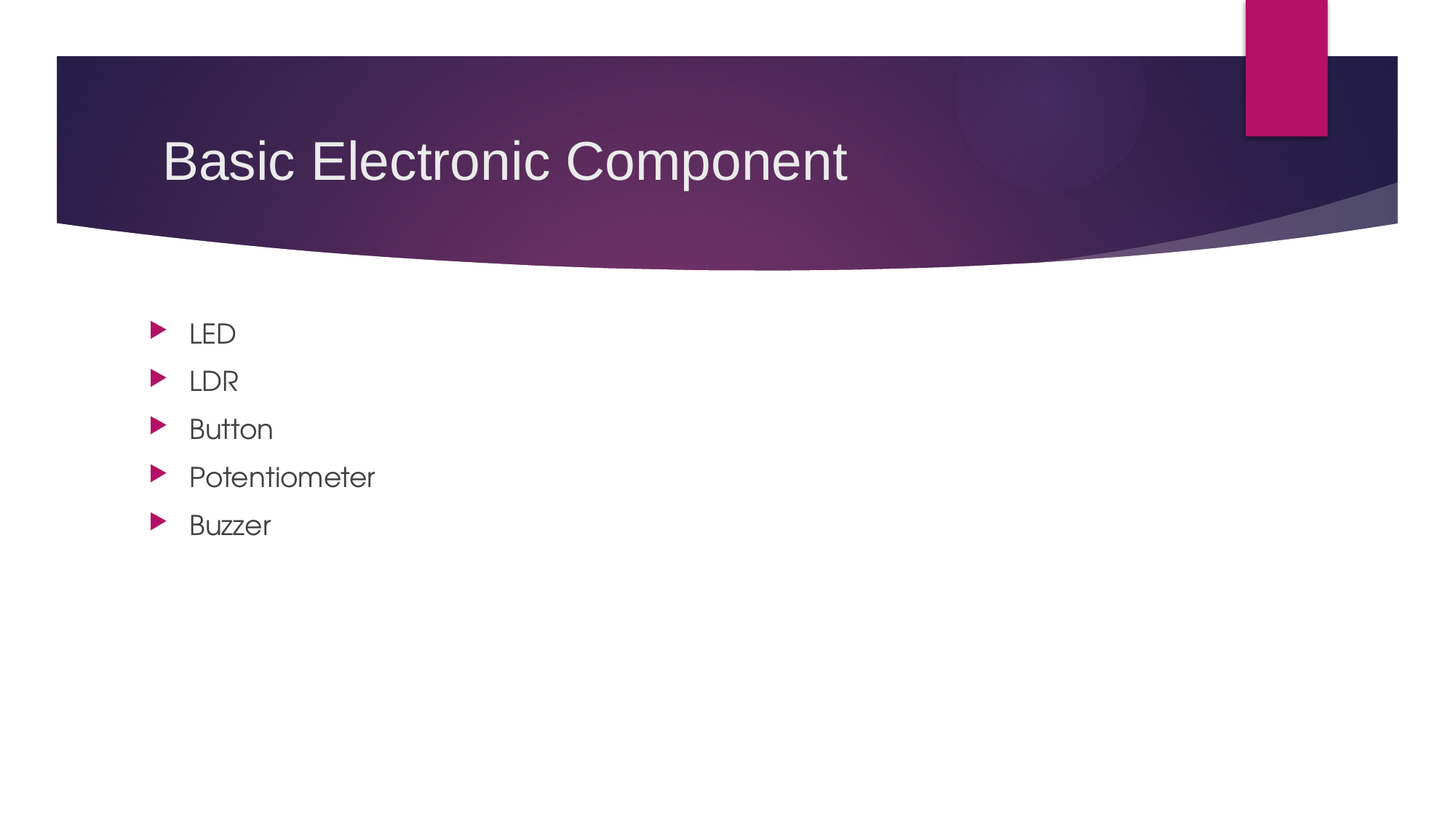

# Basic Electronic Component
LED
LDR
Button
Potentiometer
Buzzer